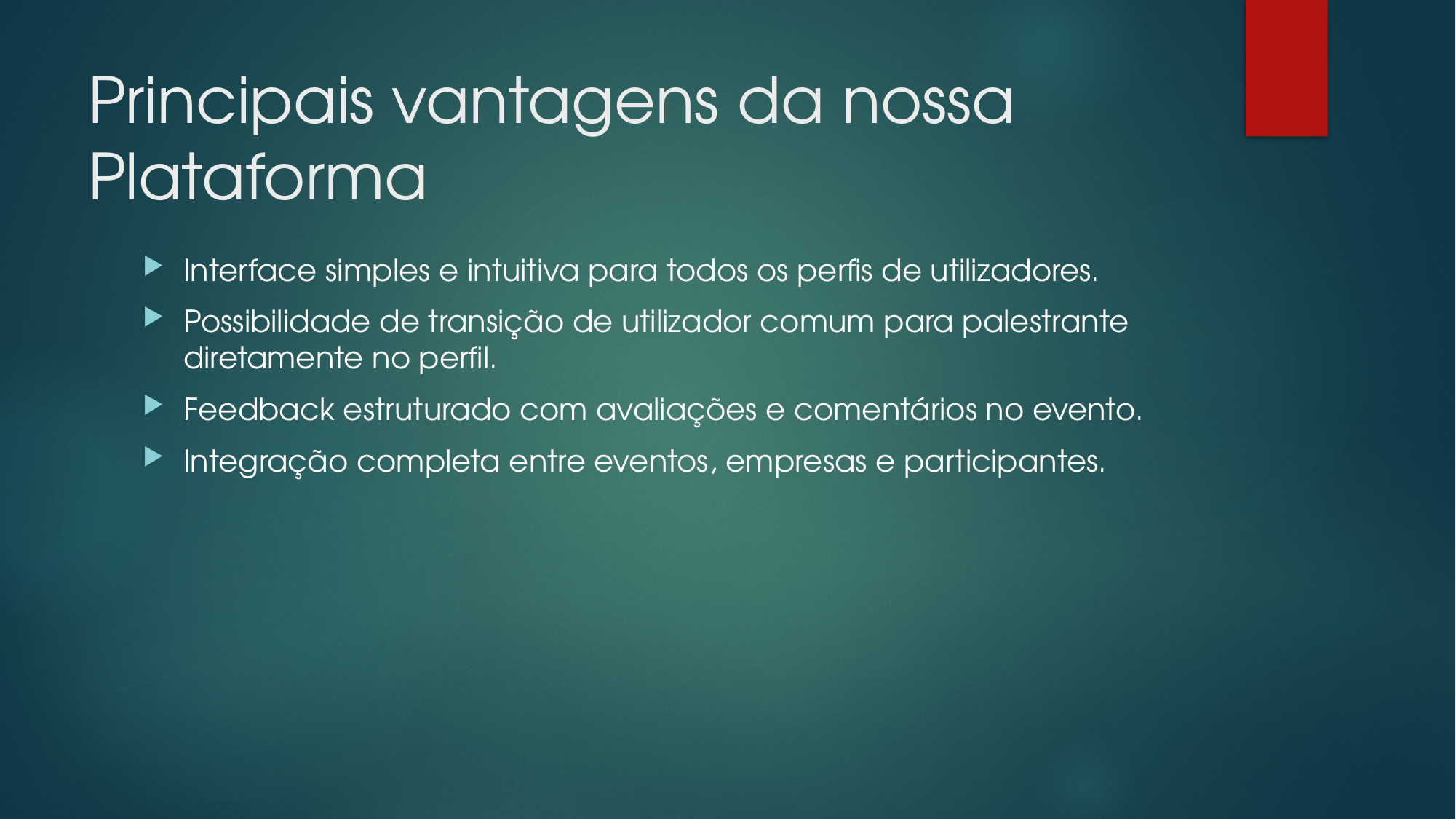

# Principais vantagens da nossa Plataforma
Interface simples e intuitiva para todos os perfis de utilizadores.
Possibilidade de transição de utilizador comum para palestrante diretamente no perfil.
Feedback estruturado com avaliações e comentários no evento.
Integração completa entre eventos, empresas e participantes.